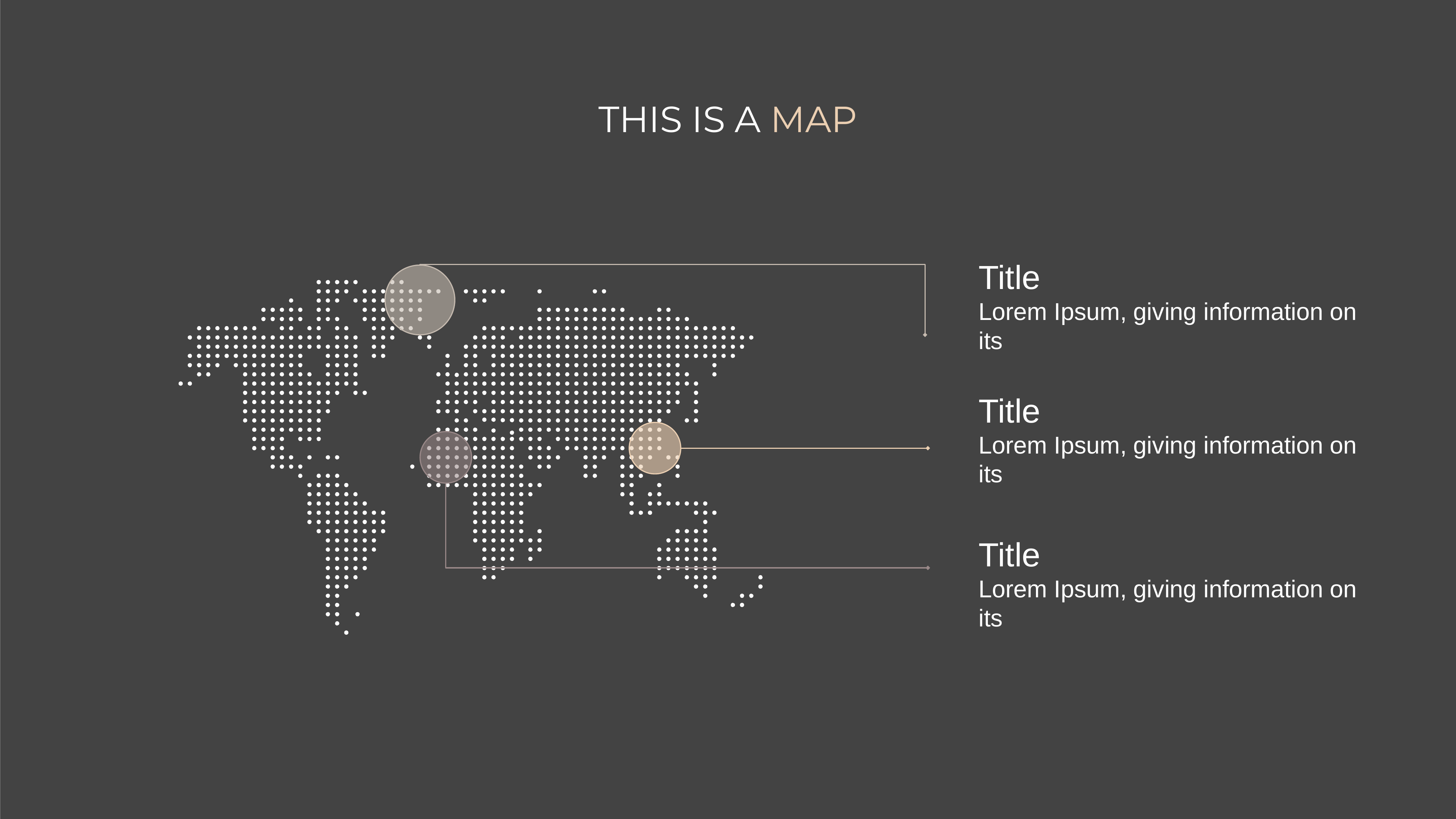

# THIS IS A MAP
Title
Lorem Ipsum, giving information on its

Title
Lorem Ipsum, giving information on its

Title
Lorem Ipsum, giving information on its